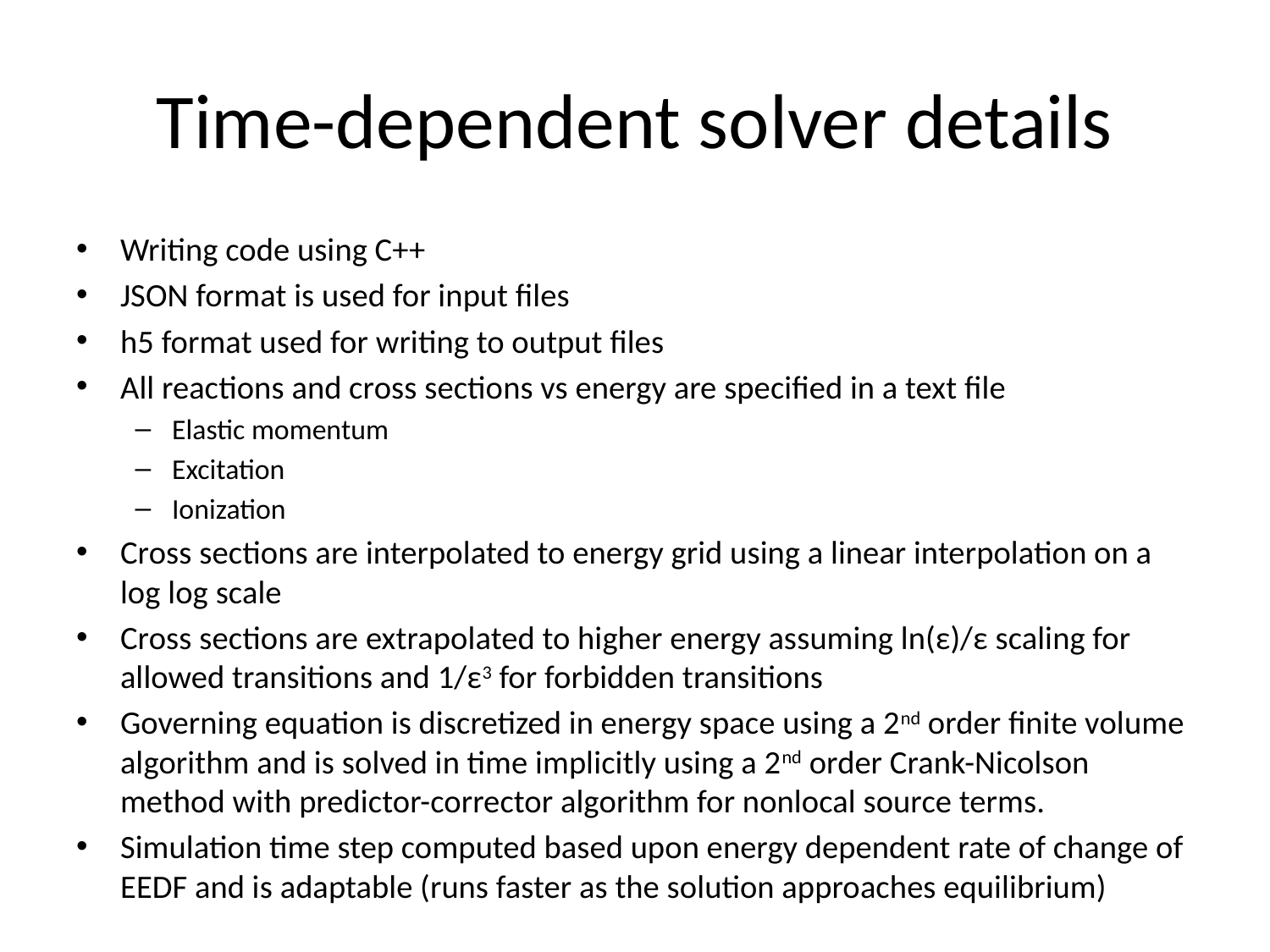

# Time-dependent solver details
Writing code using C++
JSON format is used for input files
h5 format used for writing to output files
All reactions and cross sections vs energy are specified in a text file
Elastic momentum
Excitation
Ionization
Cross sections are interpolated to energy grid using a linear interpolation on a log log scale
Cross sections are extrapolated to higher energy assuming ln(ε)/ε scaling for allowed transitions and 1/ε3 for forbidden transitions
Governing equation is discretized in energy space using a 2nd order finite volume algorithm and is solved in time implicitly using a 2nd order Crank-Nicolson method with predictor-corrector algorithm for nonlocal source terms.
Simulation time step computed based upon energy dependent rate of change of EEDF and is adaptable (runs faster as the solution approaches equilibrium)